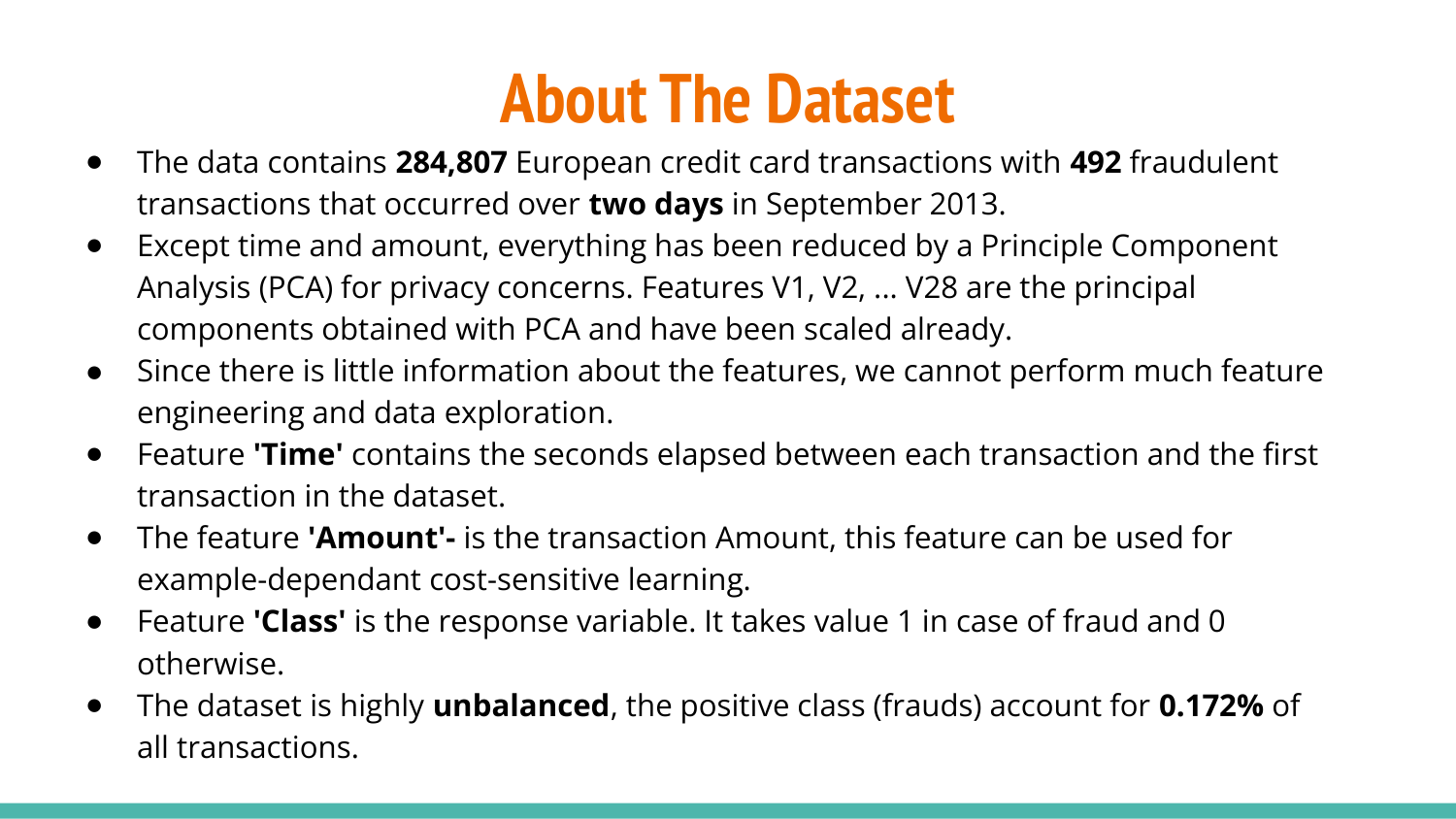

# About The Dataset
The data contains 284,807 European credit card transactions with 492 fraudulent transactions that occurred over two days in September 2013.
Except time and amount, everything has been reduced by a Principle Component Analysis (PCA) for privacy concerns. Features V1, V2, ... V28 are the principal components obtained with PCA and have been scaled already.
Since there is little information about the features, we cannot perform much feature engineering and data exploration.
Feature 'Time' contains the seconds elapsed between each transaction and the first transaction in the dataset.
The feature 'Amount'- is the transaction Amount, this feature can be used for example-dependant cost-sensitive learning.
Feature 'Class' is the response variable. It takes value 1 in case of fraud and 0 otherwise.
The dataset is highly unbalanced, the positive class (frauds) account for 0.172% of all transactions.